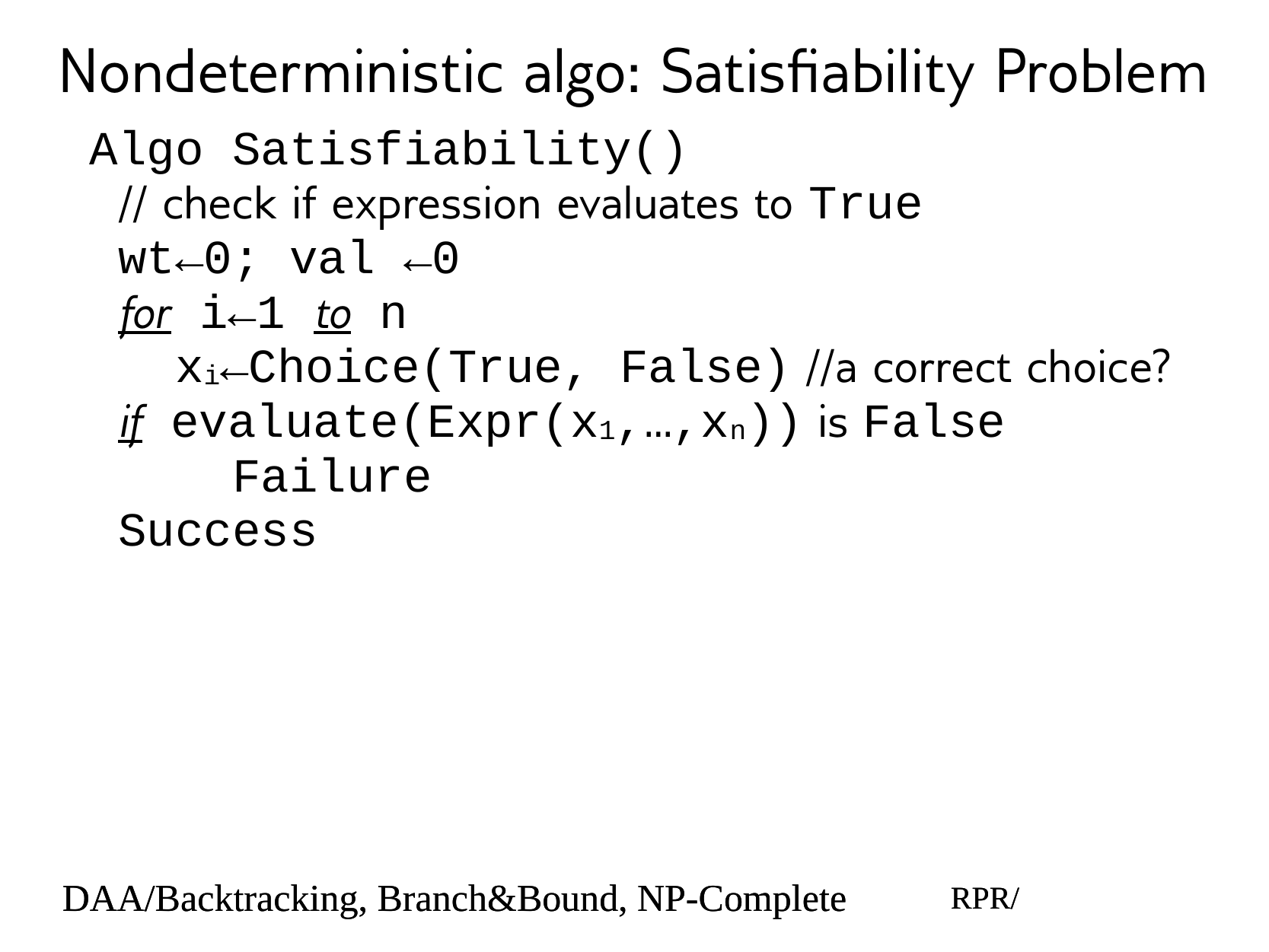

# Nondeterministic algo: Satisfiability Problem
Algo Satisfiability()
// check if expression evaluates to True
wt←0; val ←0
for i←1 to n
xi←Choice(True, False) //a correct choice?
if evaluate(Expr(x1,…,xn)) is False
Failure
Success
DAA/Backtracking, Branch&Bound, NP-Complete
RPR/
18